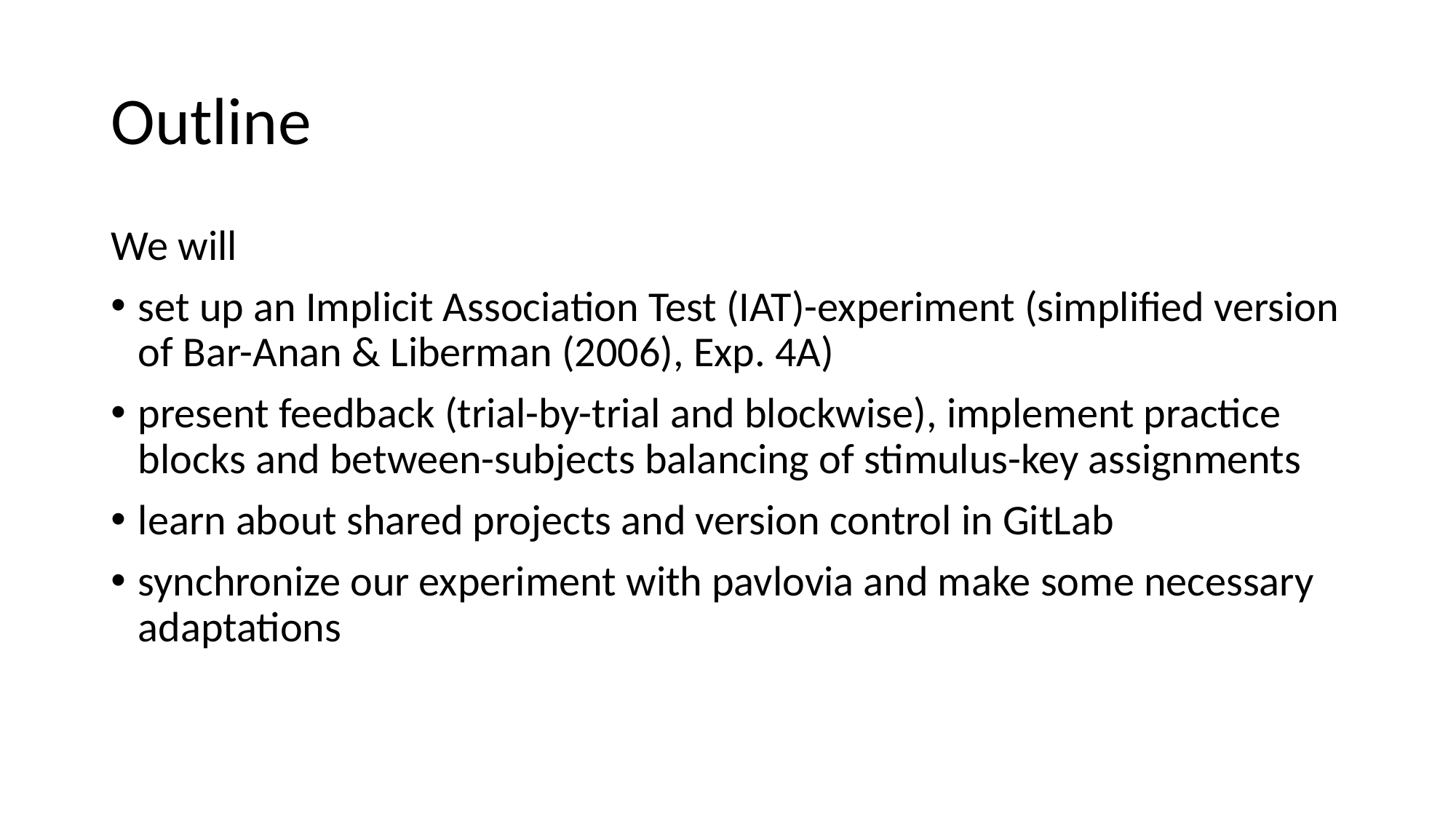

# Outline
We will
set up an Implicit Association Test (IAT)-experiment (simplified version of Bar-Anan & Liberman (2006), Exp. 4A)
present feedback (trial-by-trial and blockwise), implement practice blocks and between-subjects balancing of stimulus-key assignments
learn about shared projects and version control in GitLab
synchronize our experiment with pavlovia and make some necessary adaptations